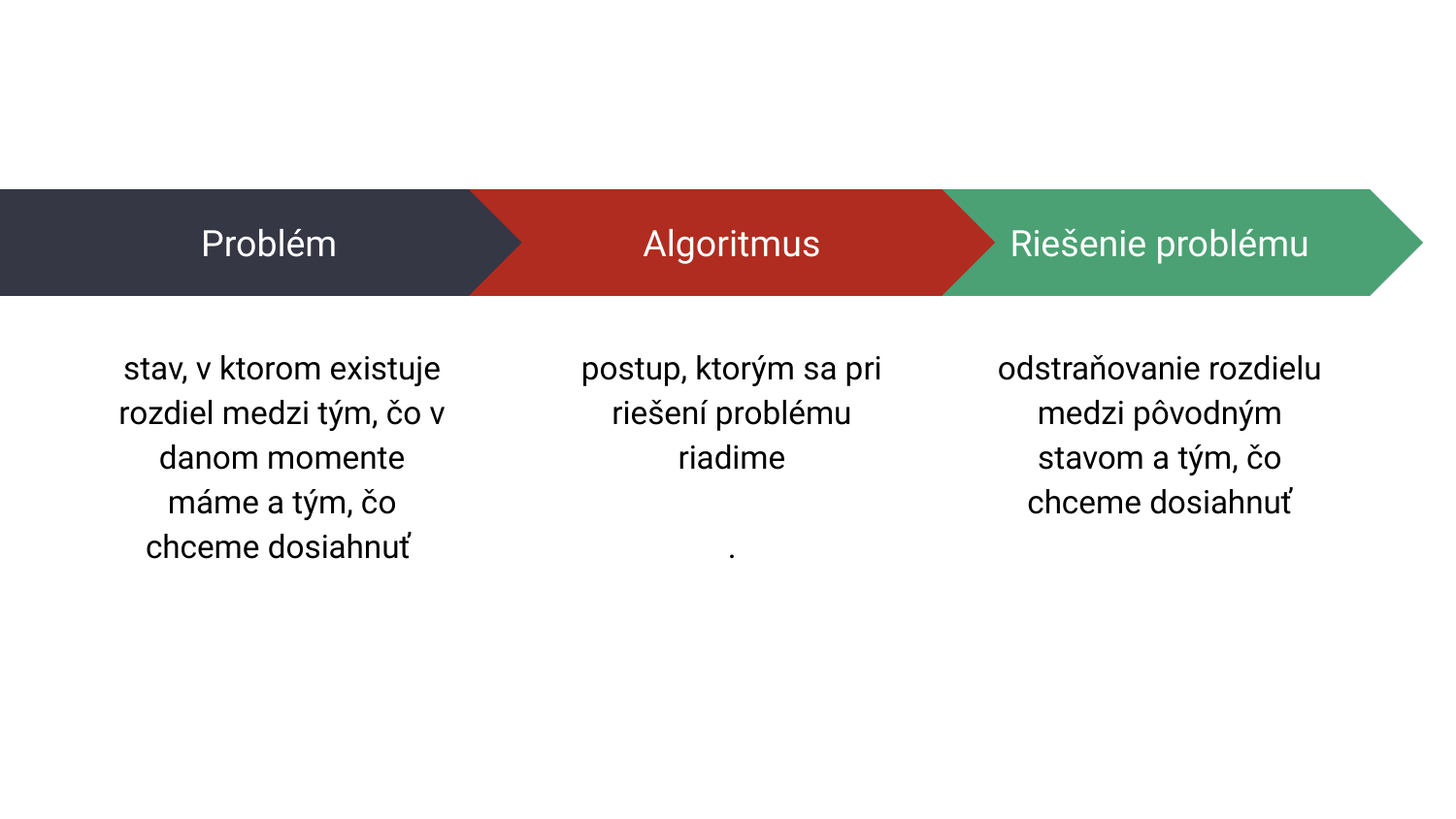

Algoritmus
postup, ktorým sa pri riešení problému riadime

.
Riešenie problému
odstraňovanie rozdielu medzi pôvodným stavom a tým, čo chceme dosiahnuť
Problém
stav, v ktorom existuje rozdiel medzi tým, čo v danom momente máme a tým, čo chceme dosiahnuť